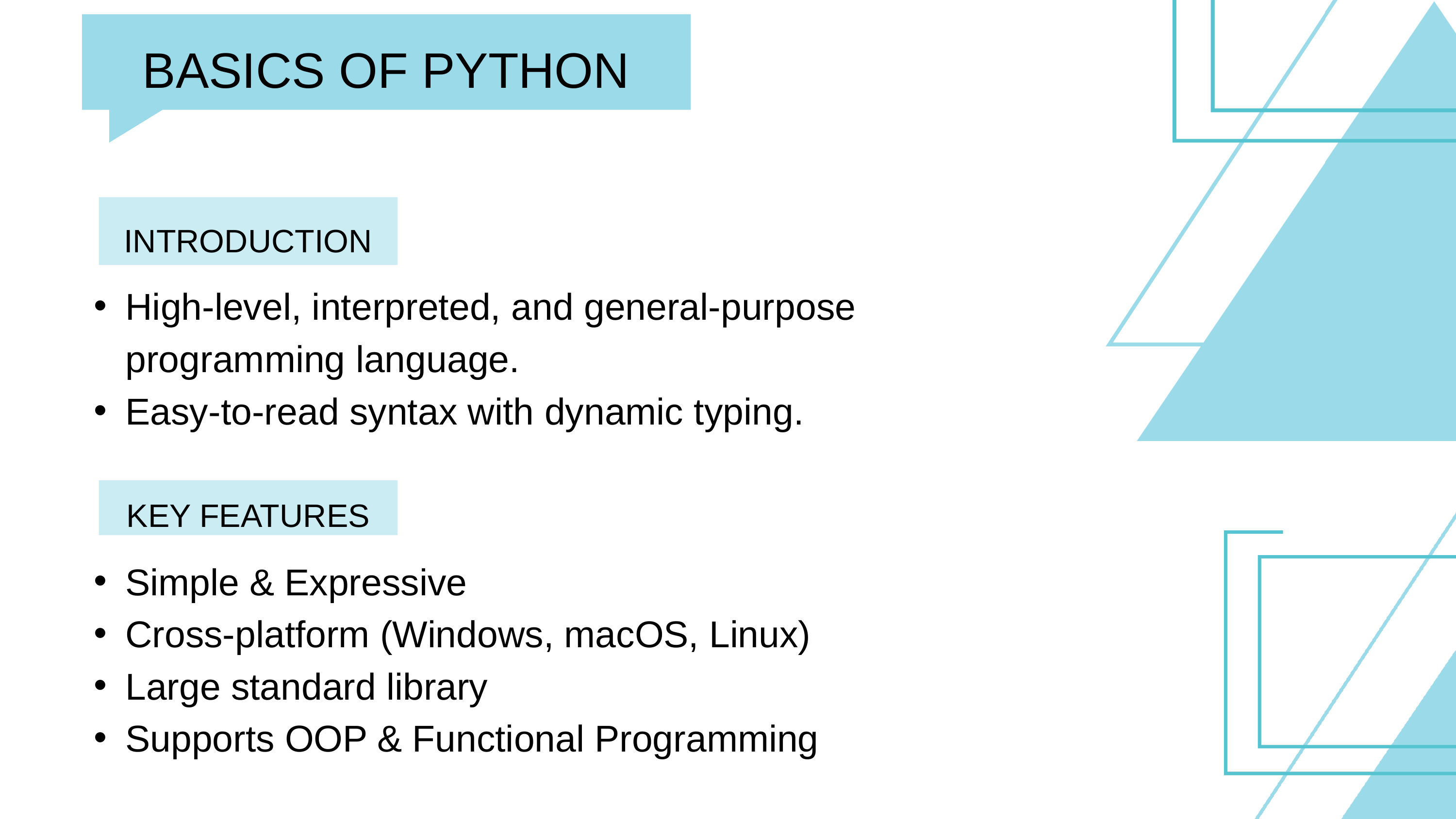

BASICS OF PYTHON

INTRODUCTION
High-level, interpreted, and general-purpose programming language.
Easy-to-read syntax with dynamic typing.

KEY FEATURES

Simple & Expressive
Cross-platform (Windows, macOS, Linux)
Large standard library
Supports OOP & Functional Programming